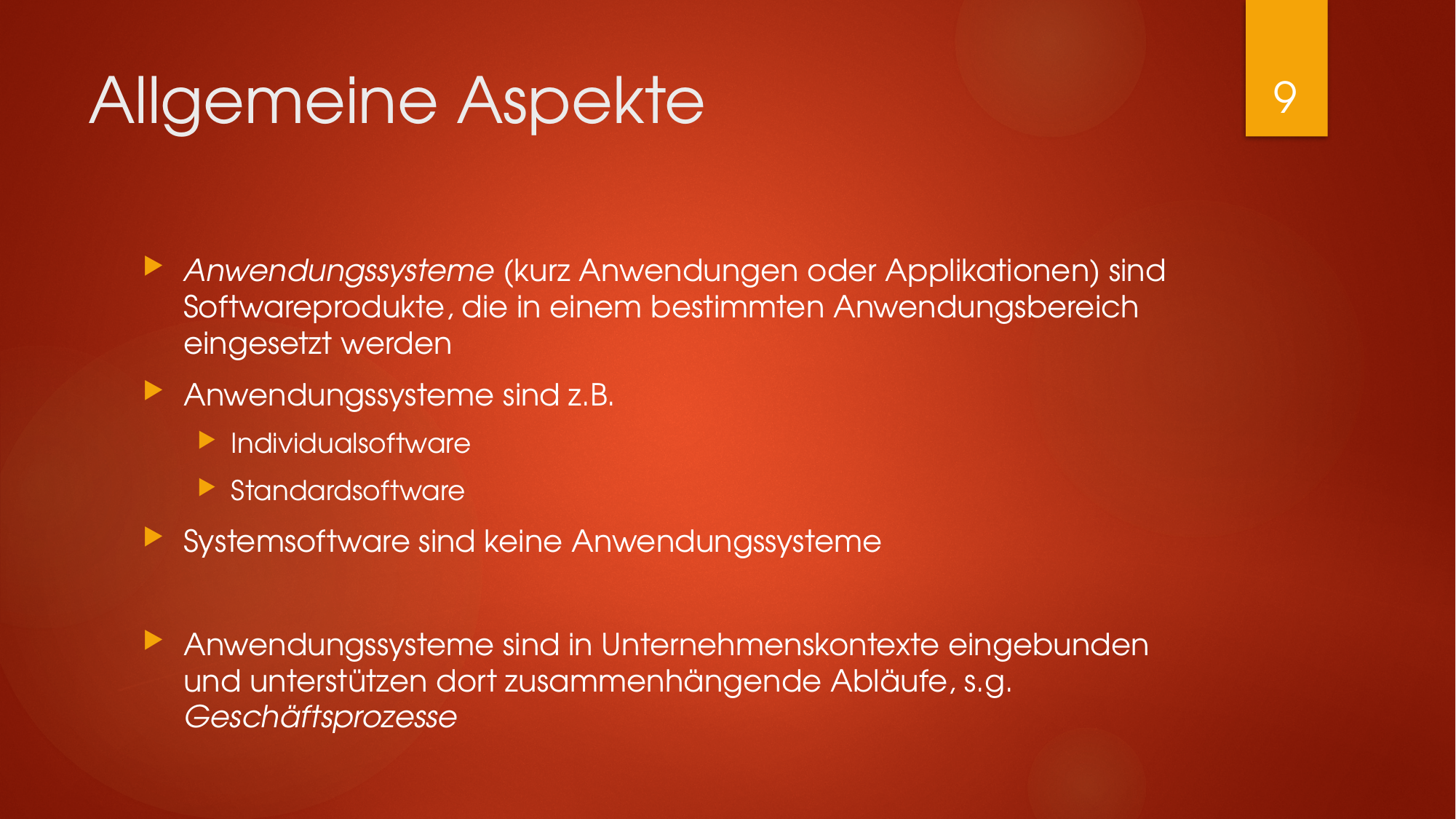

9
# Allgemeine Aspekte
Anwendungssysteme (kurz Anwendungen oder Applikationen) sind Softwareprodukte, die in einem bestimmten Anwendungsbereich eingesetzt werden
Anwendungssysteme sind z.B.
Individualsoftware
Standardsoftware
Systemsoftware sind keine Anwendungssysteme

Anwendungssysteme sind in Unternehmenskontexte eingebunden und unterstützen dort zusammenhängende Abläufe, s.g. Geschäftsprozesse